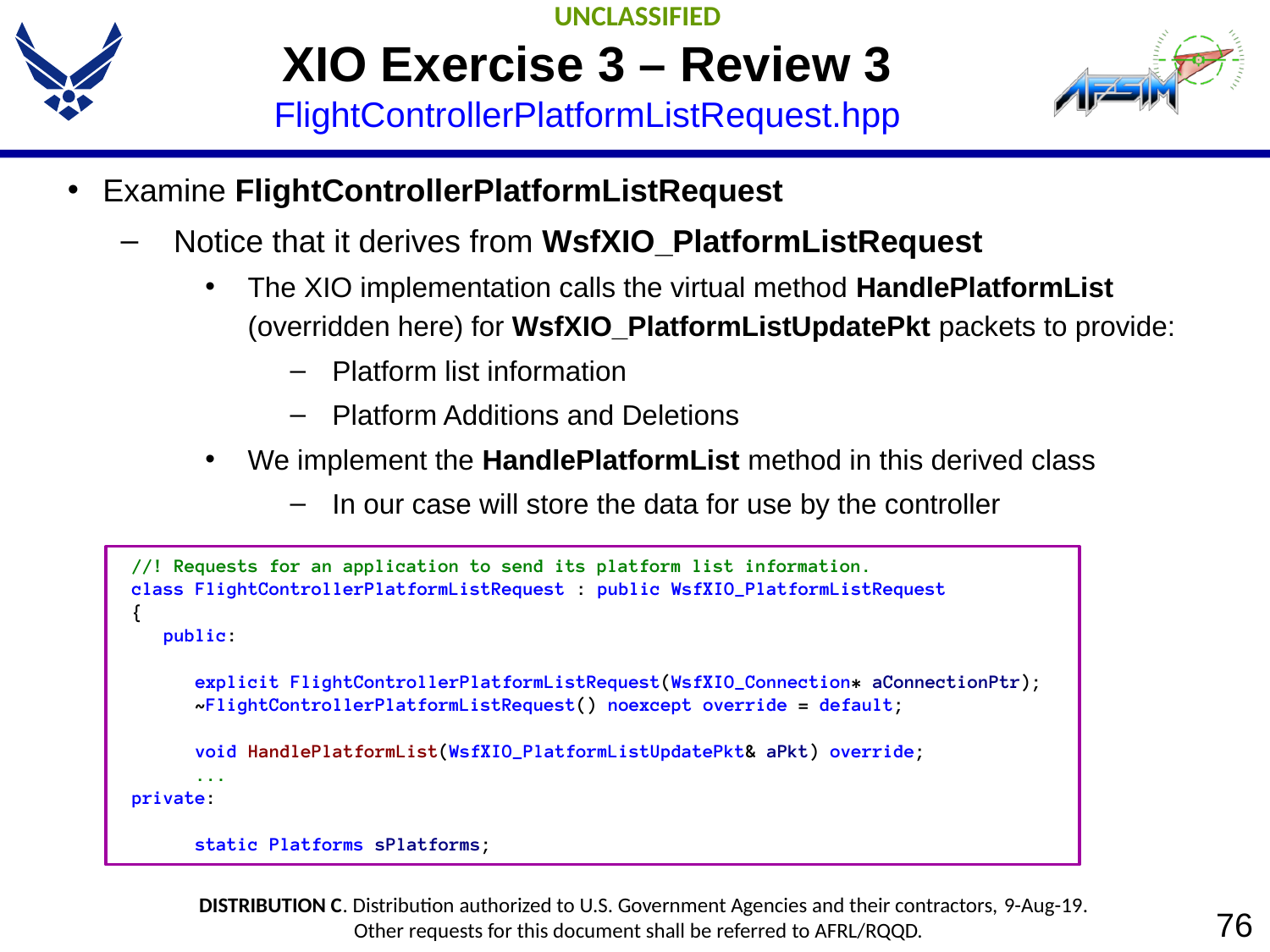

# XIO Exercise 3 – Review 3 FlightControllerPlatformListRequest.hpp
Examine FlightControllerPlatformListRequest
Notice that it derives from WsfXIO_PlatformListRequest
The XIO implementation calls the virtual method HandlePlatformList (overridden here) for WsfXIO_PlatformListUpdatePkt packets to provide:
Platform list information
Platform Additions and Deletions
We implement the HandlePlatformList method in this derived class
In our case will store the data for use by the controller

//! Requests for an application to send its platform list information.
class FlightControllerPlatformListRequest : public WsfXIO_PlatformListRequest
{
   public:

      explicit FlightControllerPlatformListRequest(WsfXIO_Connection* aConnectionPtr);
      ~FlightControllerPlatformListRequest() noexcept override = default;

      void HandlePlatformList(WsfXIO_PlatformListUpdatePkt& aPkt) override;
      ...
private:

      static Platforms sPlatforms;